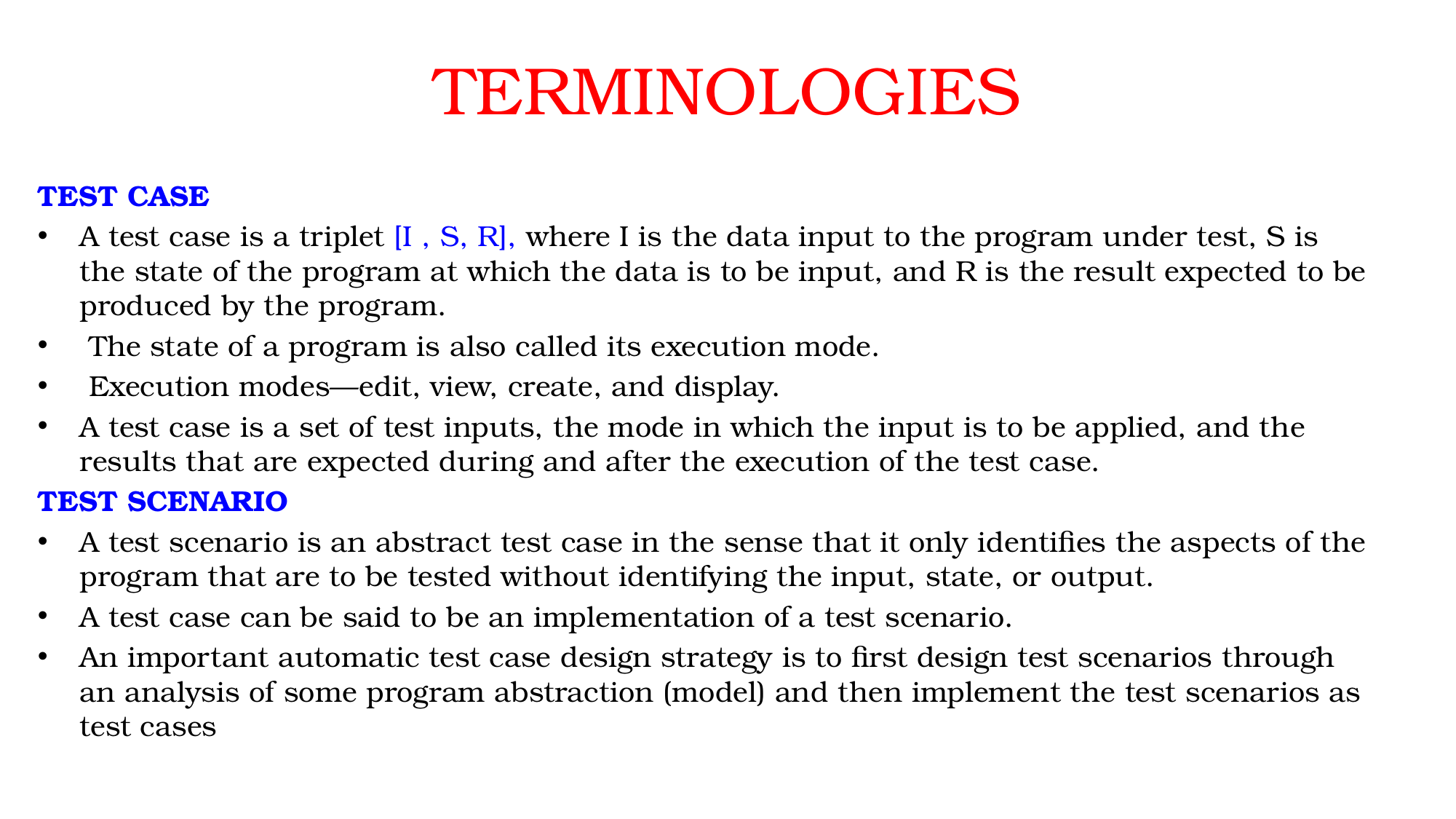

# TERMINOLOGIES
TEST CASE
A test case is a triplet [I , S, R], where I is the data input to the program under test, S is the state of the program at which the data is to be input, and R is the result expected to be produced by the program.
 The state of a program is also called its execution mode.
 Execution modes—edit, view, create, and display.
A test case is a set of test inputs, the mode in which the input is to be applied, and the results that are expected during and after the execution of the test case.
TEST SCENARIO
A test scenario is an abstract test case in the sense that it only identifies the aspects of the program that are to be tested without identifying the input, state, or output.
A test case can be said to be an implementation of a test scenario.
An important automatic test case design strategy is to first design test scenarios through an analysis of some program abstraction (model) and then implement the test scenarios as test cases